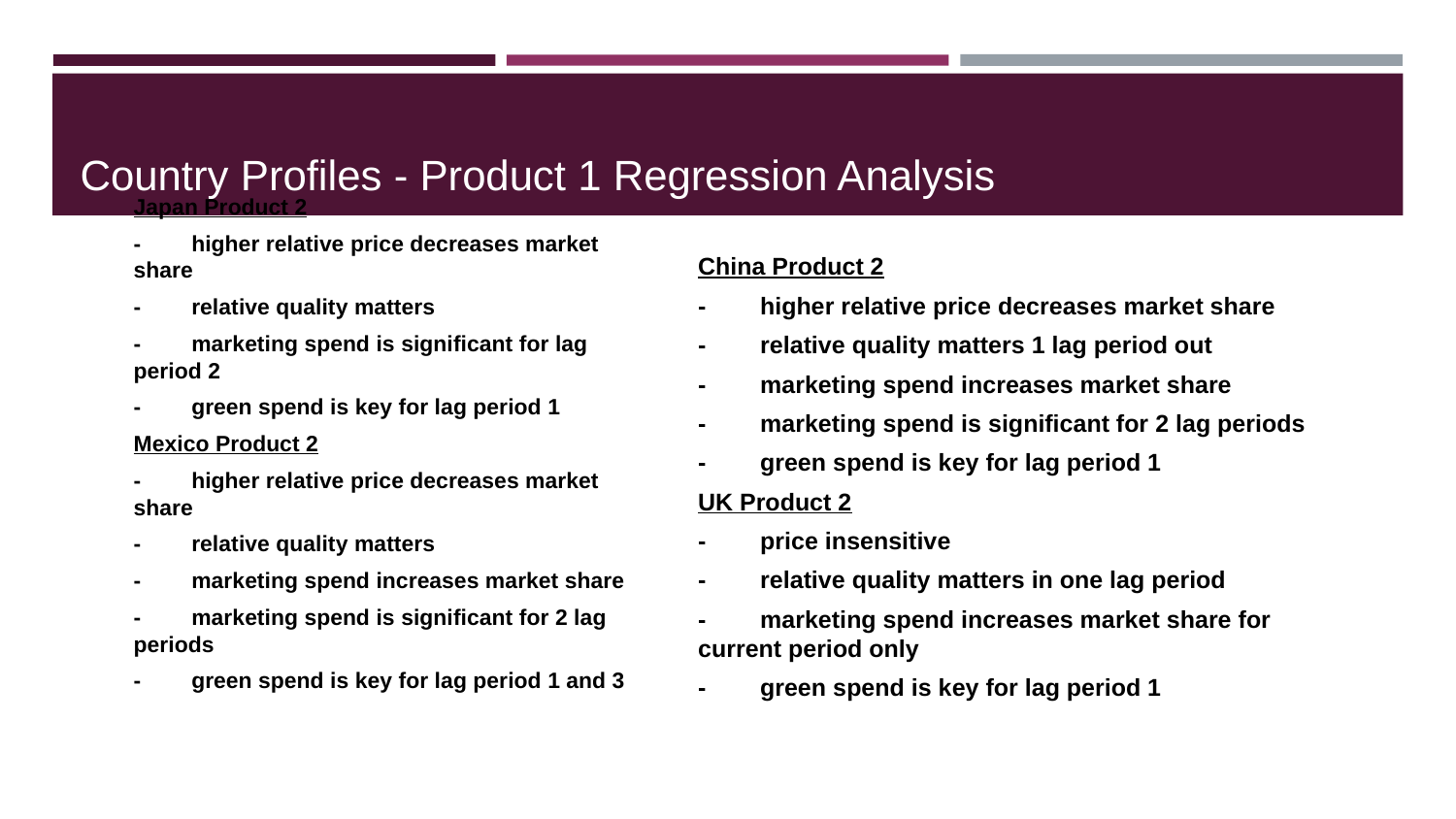

# Country Profiles - Product 1 Regression Analysis
Japan Product 2
-        higher relative price decreases market share
-        relative quality matters
-        marketing spend is significant for lag period 2
-        green spend is key for lag period 1
Mexico Product 2
-        higher relative price decreases market share
-        relative quality matters
-        marketing spend increases market share
-        marketing spend is significant for 2 lag periods
-        green spend is key for lag period 1 and 3

China Product 2
-        higher relative price decreases market share
-        relative quality matters 1 lag period out
-        marketing spend increases market share
-        marketing spend is significant for 2 lag periods
-        green spend is key for lag period 1
UK Product 2
-        price insensitive
-        relative quality matters in one lag period
-        marketing spend increases market share for current period only
-        green spend is key for lag period 1